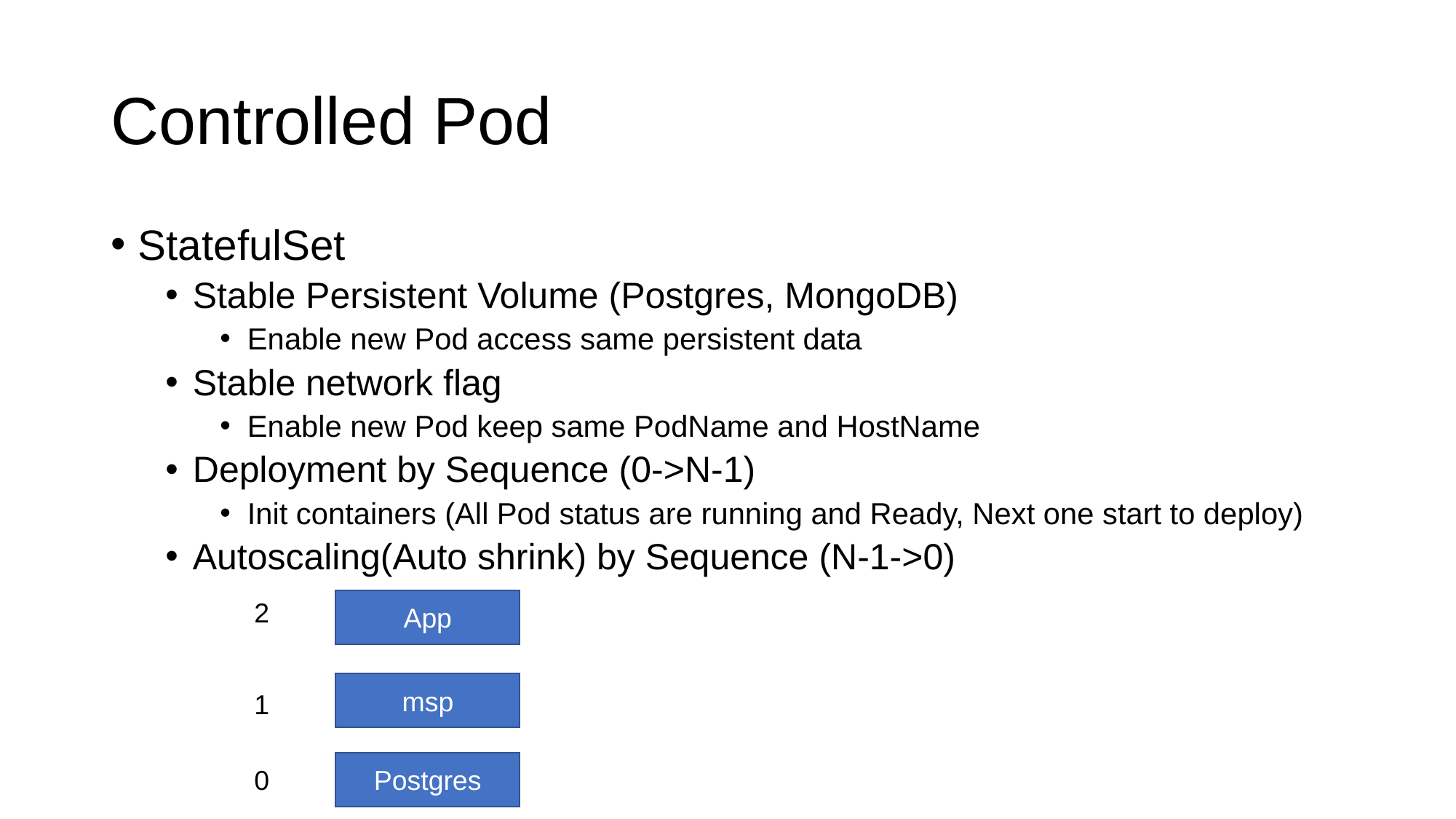

# Controlled Pod
StatefulSet
Stable Persistent Volume (Postgres, MongoDB)
Enable new Pod access same persistent data
Stable network flag
Enable new Pod keep same PodName and HostName
Deployment by Sequence (0->N-1)
Init containers (All Pod status are running and Ready, Next one start to deploy)
Autoscaling(Auto shrink) by Sequence (N-1->0)
2
App
msp
1
Postgres
0